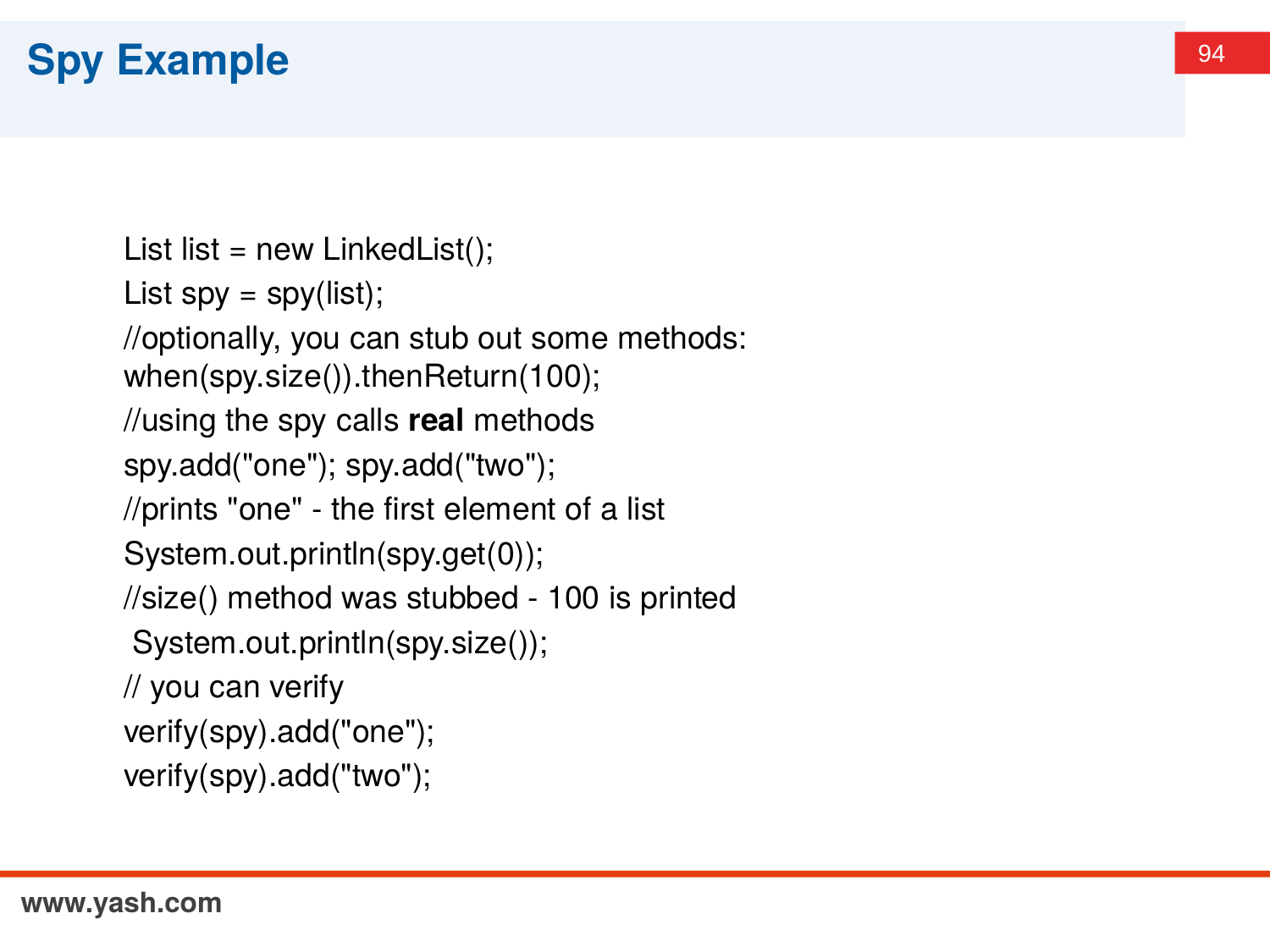

# Spy Example
	List list = new LinkedList();
	List spy = spy(list);
	//optionally, you can stub out some methods: when(spy.size()).thenReturn(100);
	//using the spy calls real methods
	spy.add("one"); spy.add("two");
	//prints "one" - the first element of a list
	System.out.println(spy.get(0));
	//size() method was stubbed - 100 is printed
	 System.out.println(spy.size());
	// you can verify
	verify(spy).add("one");
	verify(spy).add("two");